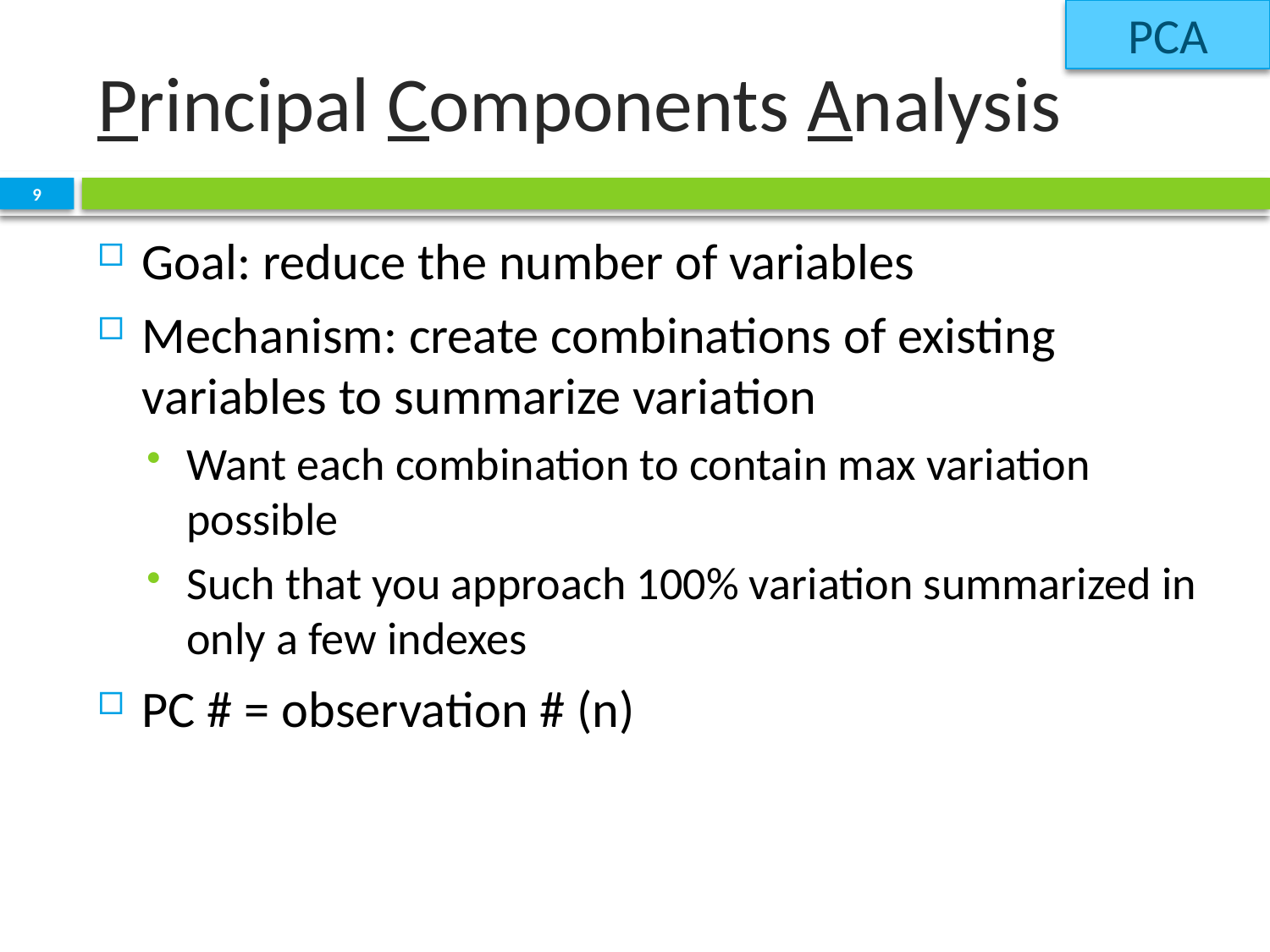

PCA
# Principal Components Analysis
9
Goal: reduce the number of variables
Mechanism: create combinations of existing variables to summarize variation
Want each combination to contain max variation possible
Such that you approach 100% variation summarized in only a few indexes
PC # = observation # (n)